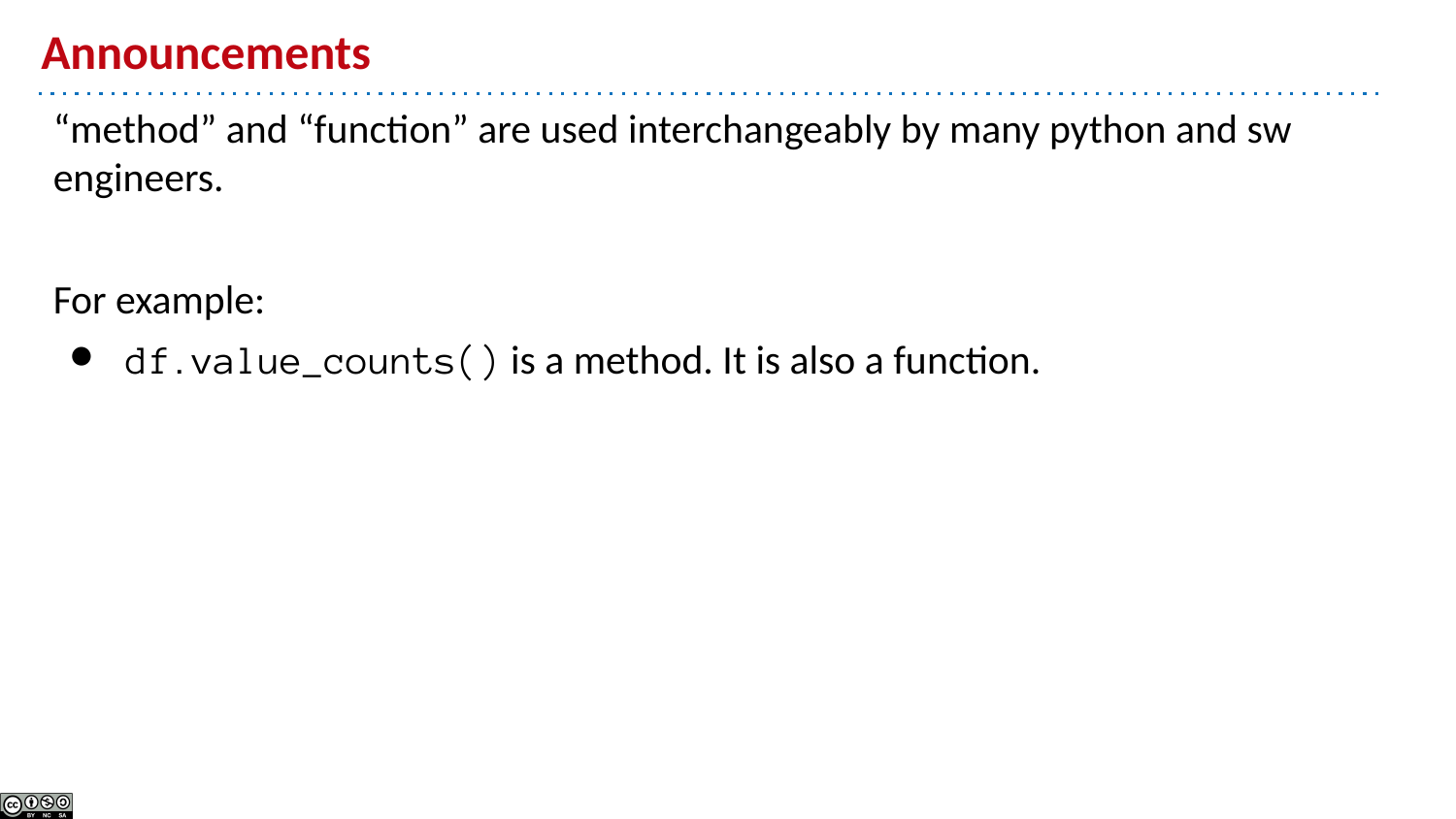

# Announcements
“method” and “function” are used interchangeably by many python and sw engineers.

For example:
df.value_counts() is a method. It is also a function.